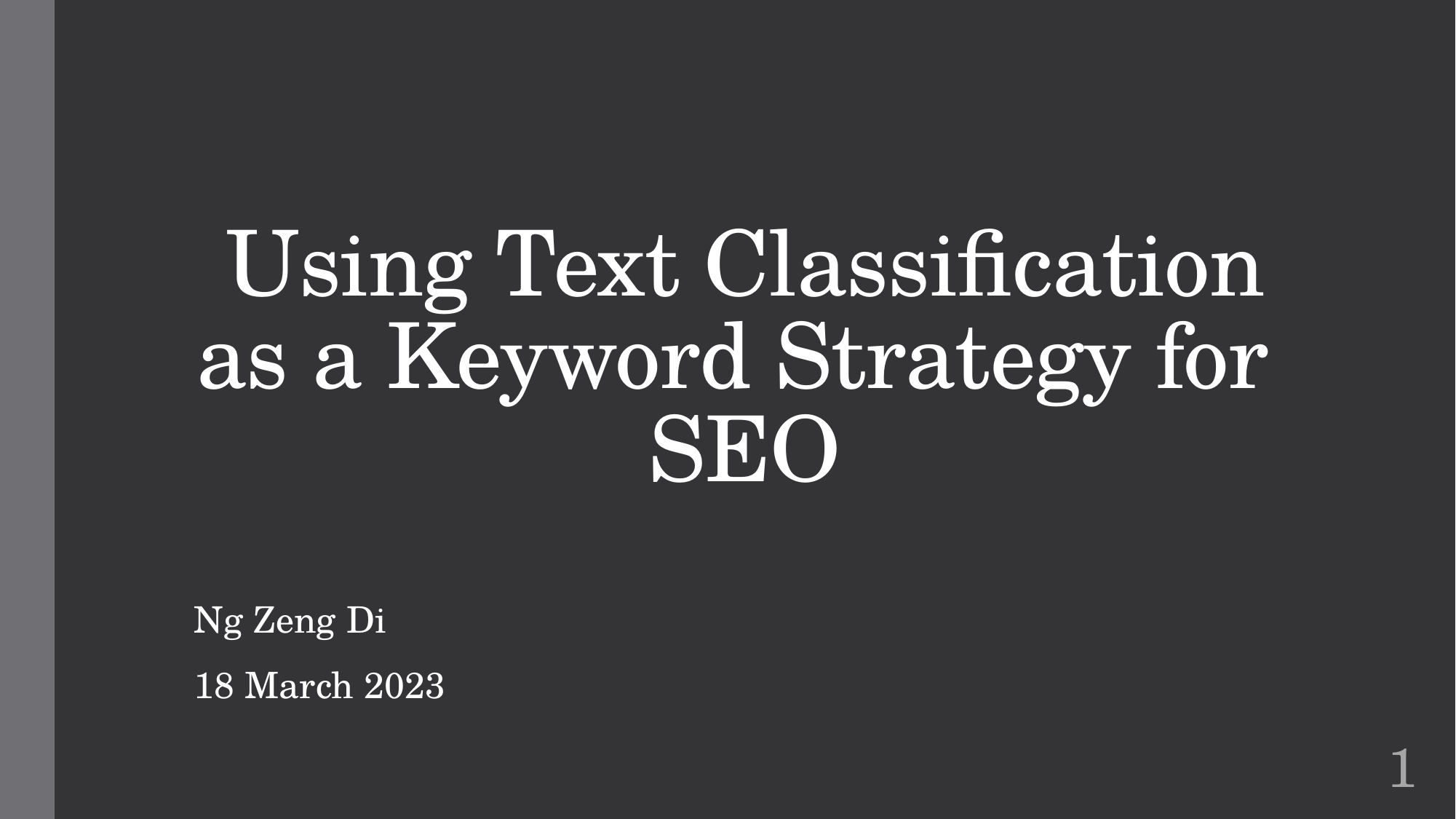

# Using Text Classification as a Keyword Strategy for SEO
Ng Zeng Di
18 March 2023
1